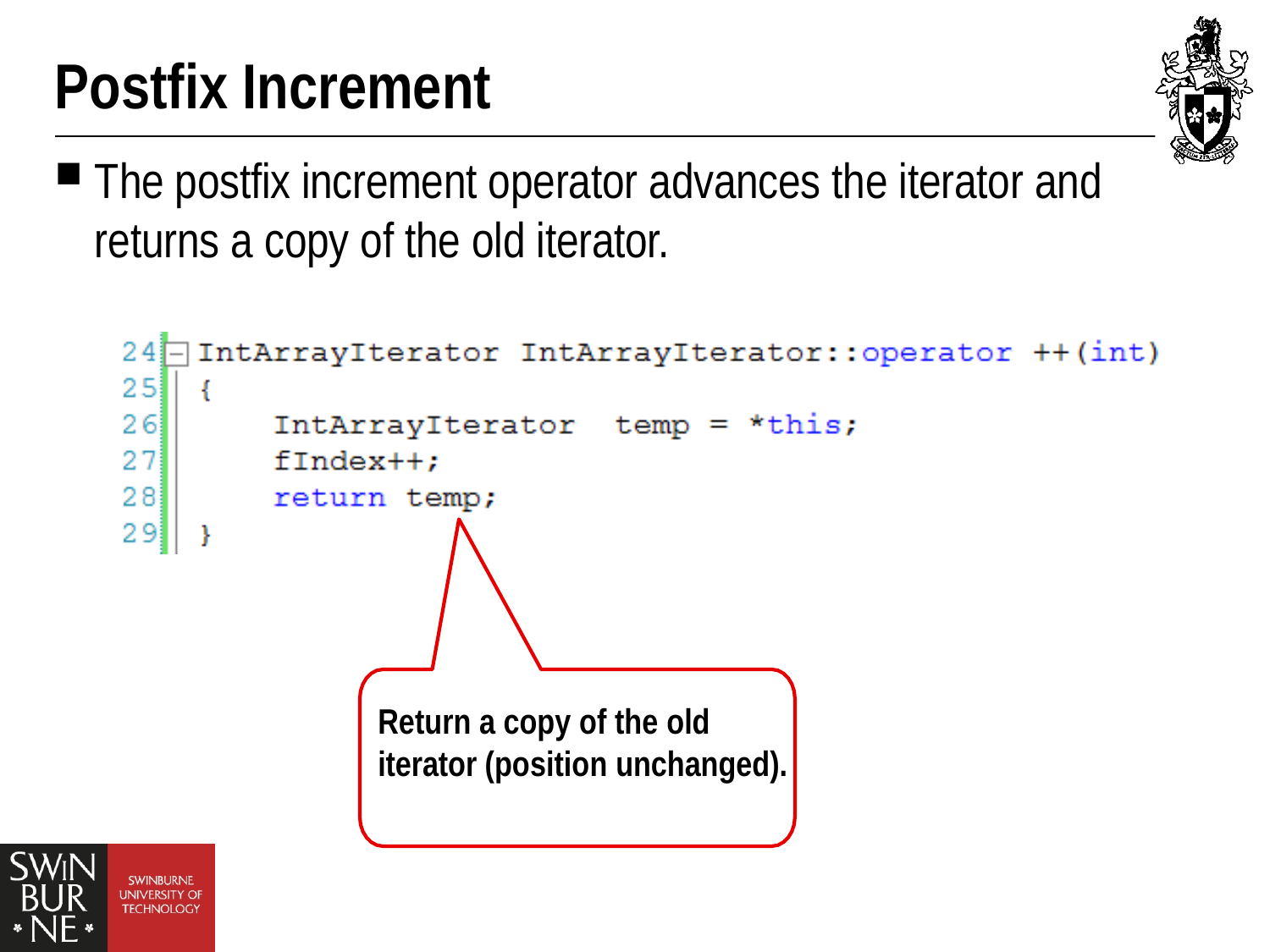

# Postfix Increment
The postfix increment operator advances the iterator and returns a copy of the old iterator.

Return a copy of the old
iterator (position unchanged).